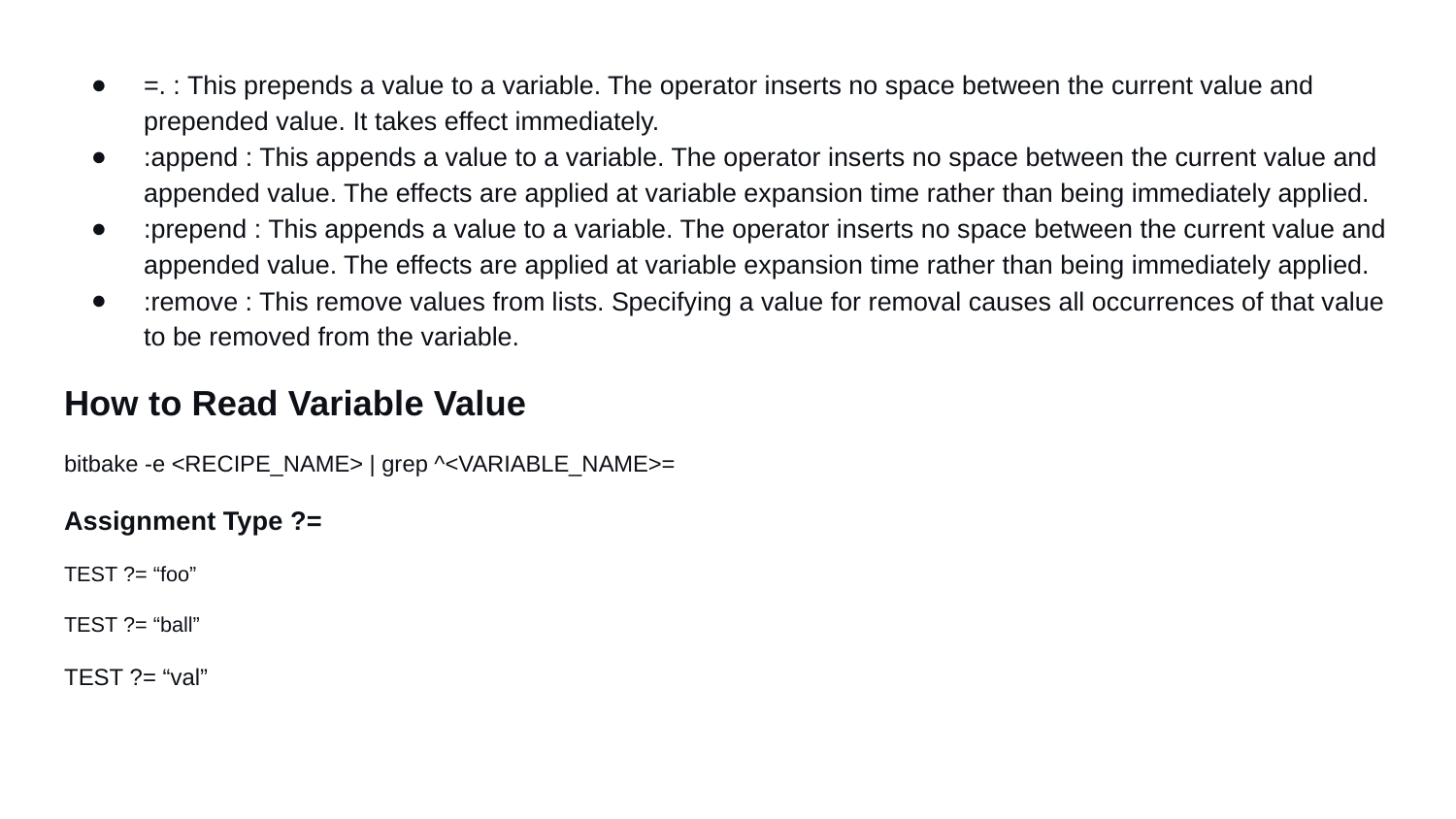

=. : This prepends a value to a variable. The operator inserts no space between the current value and prepended value. It takes effect immediately.
:append : This appends a value to a variable. The operator inserts no space between the current value and appended value. The effects are applied at variable expansion time rather than being immediately applied.
:prepend : This appends a value to a variable. The operator inserts no space between the current value and appended value. The effects are applied at variable expansion time rather than being immediately applied.
:remove : This remove values from lists. Specifying a value for removal causes all occurrences of that value to be removed from the variable.
How to Read Variable Value
bitbake -e <RECIPE_NAME> | grep ^<VARIABLE_NAME>=
Assignment Type ?=
TEST ?= “foo”
TEST ?= “ball”
TEST ?= “val”